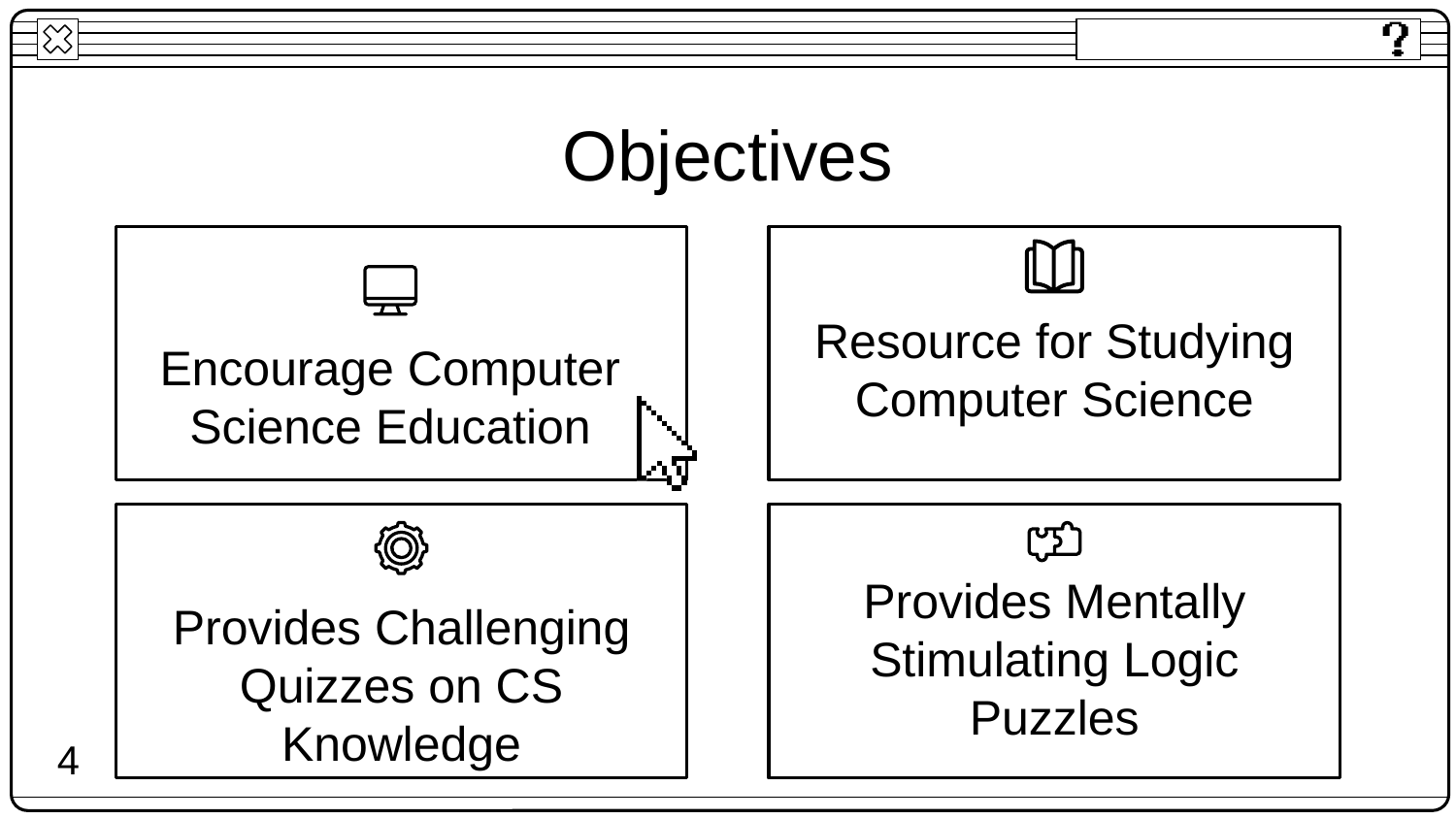

Objectives

Resource for Studying Computer Science
# Encourage Computer Science Education

Provides Mentally Stimulating Logic Puzzles

Provides Challenging Quizzes on CS Knowledge

4